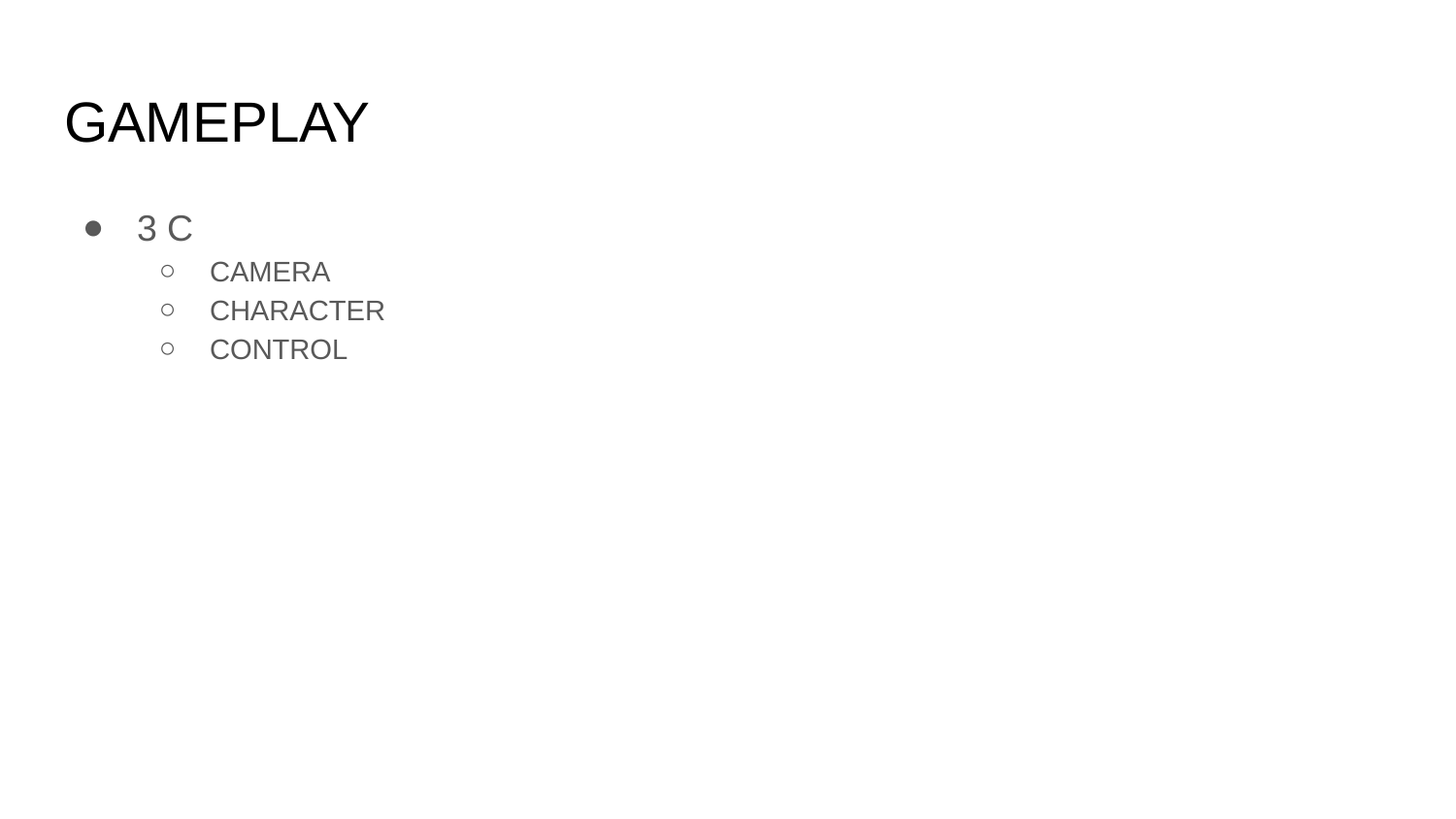

# GAMEPLAY
3 C
CAMERA
CHARACTER
CONTROL